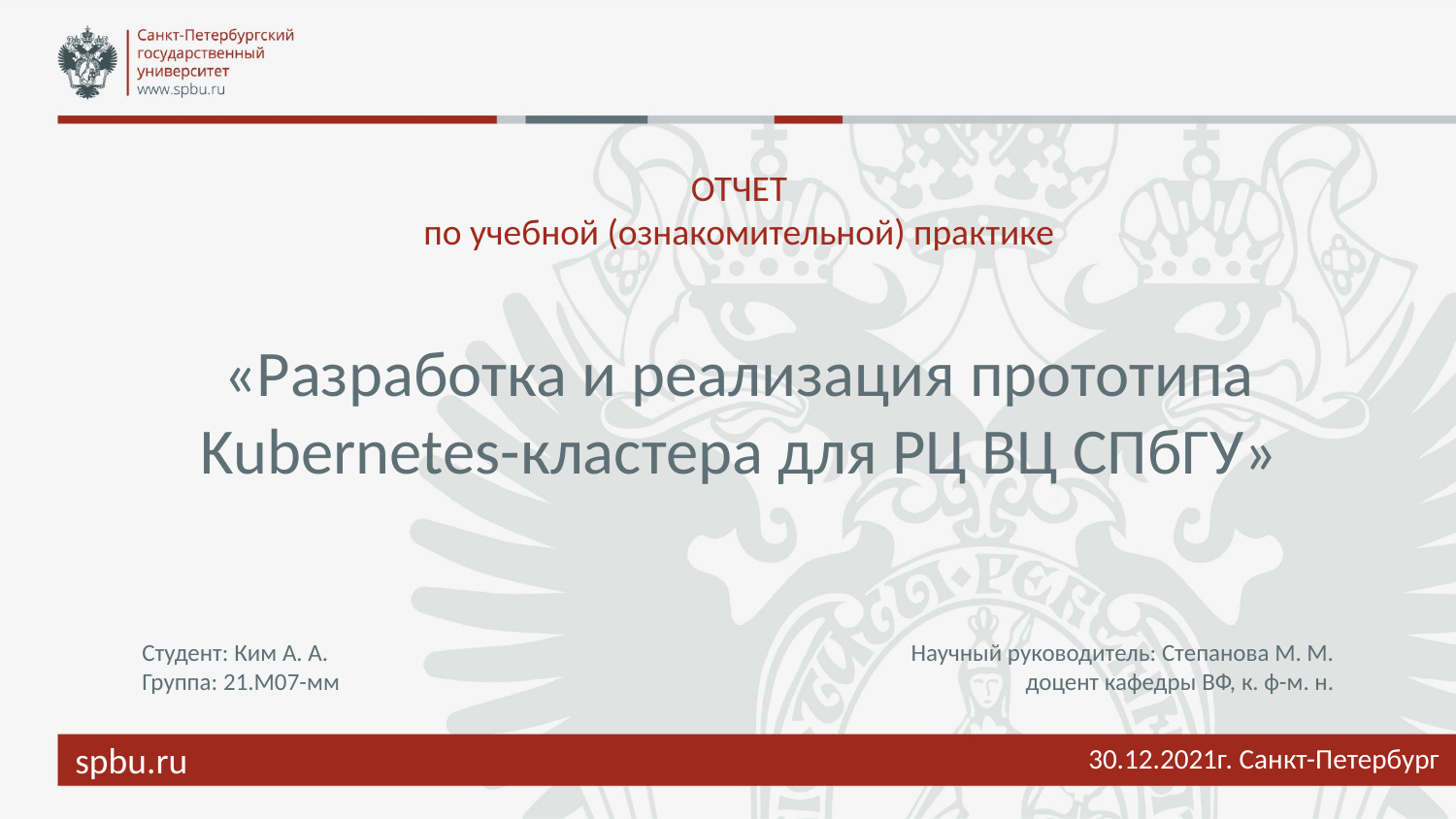

ОТЧЕТ
по учебной (ознакомительной) практике
«Разработка и реализация прототипа Kubernetes-кластера для РЦ ВЦ СПбГУ»
Научный руководитель: Степанова М. М.
доцент кафедры ВФ, к. ф-м. н.
Студент: Ким А. А.
Группа: 21.М07-мм
30.12.2021г. Санкт-Петербург